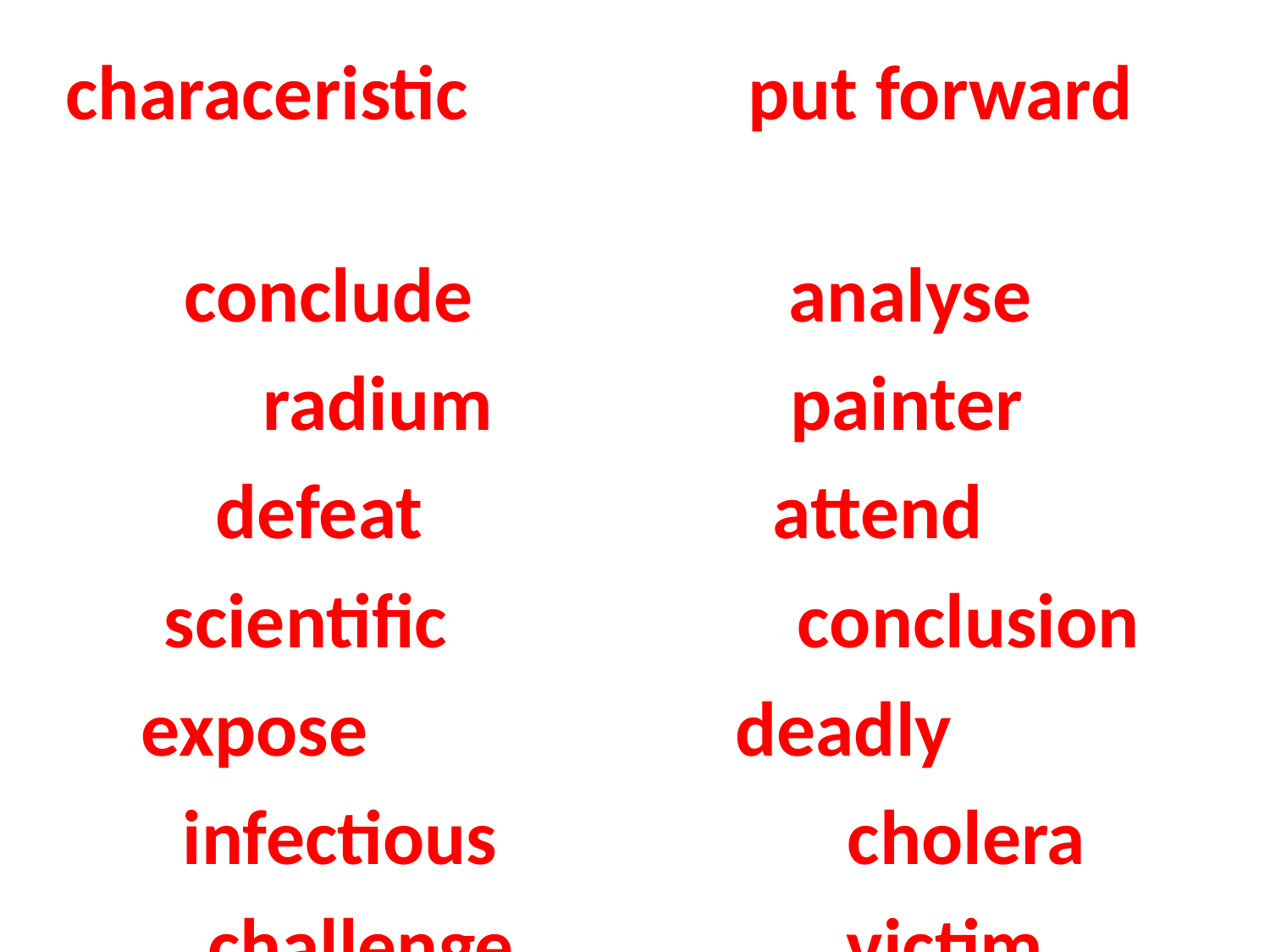

characeristic                put forward
conclude                  analyse
 radium                 painter
defeat                    attend
  scientific                    conclusion
expose                     deadly
infectious                    cholera
challenge                   victim